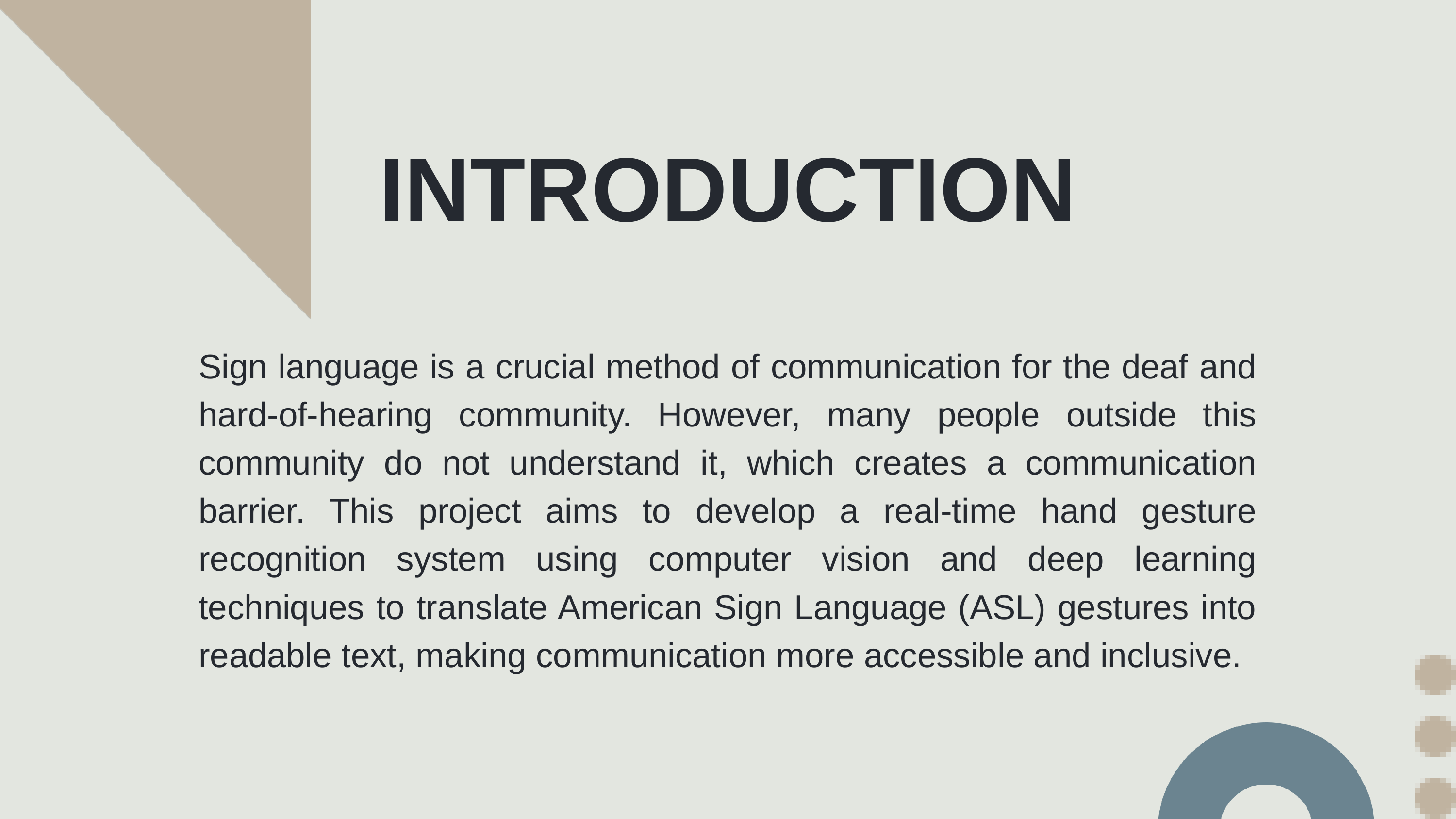

INTRODUCTION
Sign language is a crucial method of communication for the deaf and hard-of-hearing community. However, many people outside this community do not understand it, which creates a communication barrier. This project aims to develop a real-time hand gesture recognition system using computer vision and deep learning techniques to translate American Sign Language (ASL) gestures into readable text, making communication more accessible and inclusive.